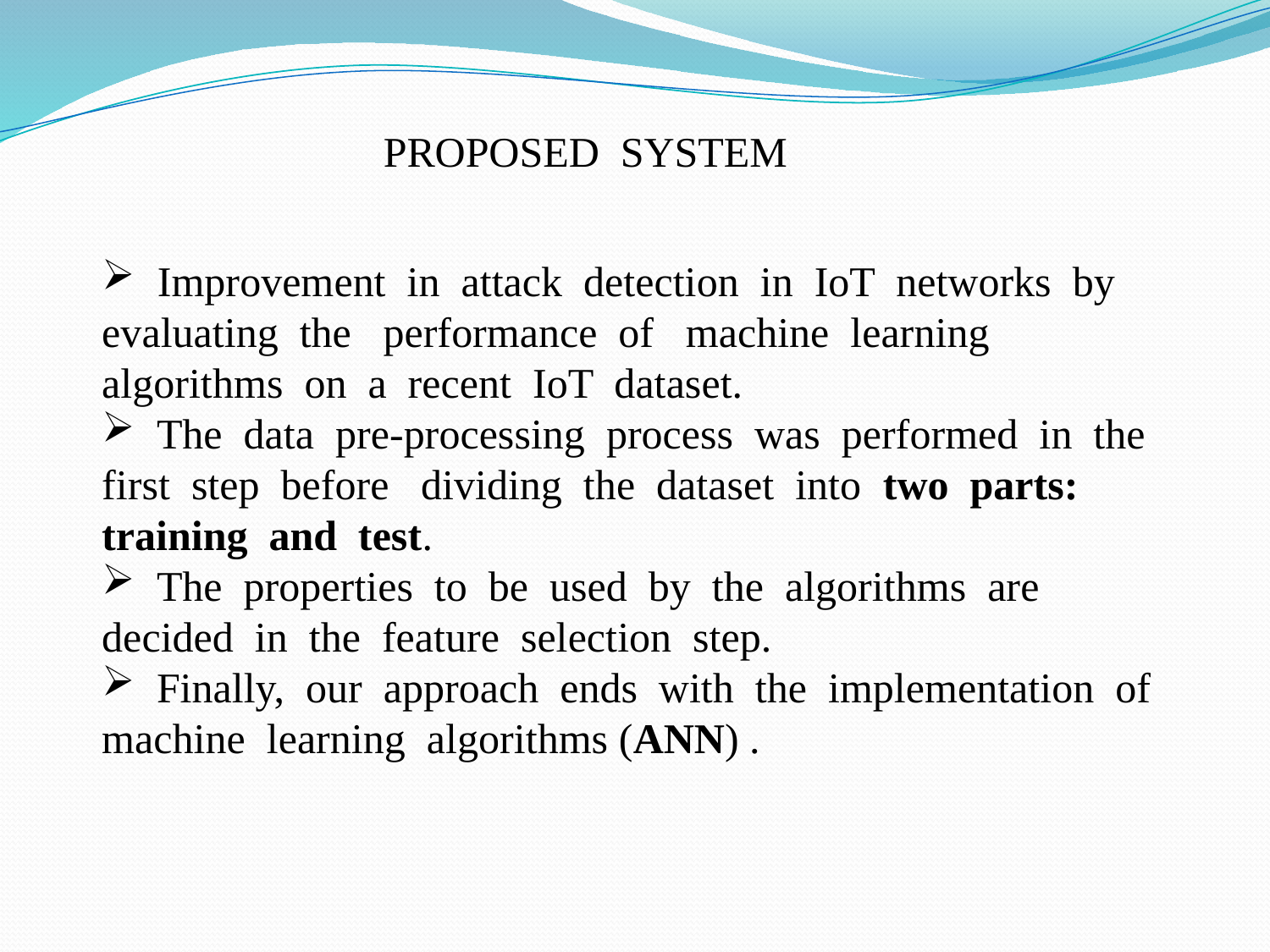

PROPOSED  SYSTEM
  Improvement  in  attack  detection  in  IoT  networks  by  evaluating  the   performance  of   machine  learning  algorithms  on  a  recent  IoT  dataset.
  The  data  pre-processing  process  was  performed  in  the  first  step  before   dividing  the  dataset  into  two  parts:  training  and  test.
  The  properties  to  be  used  by  the  algorithms  are  decided  in  the  feature  selection  step.
  Finally,  our  approach  ends  with  the  implementation  of  machine  learning  algorithms (ANN) .